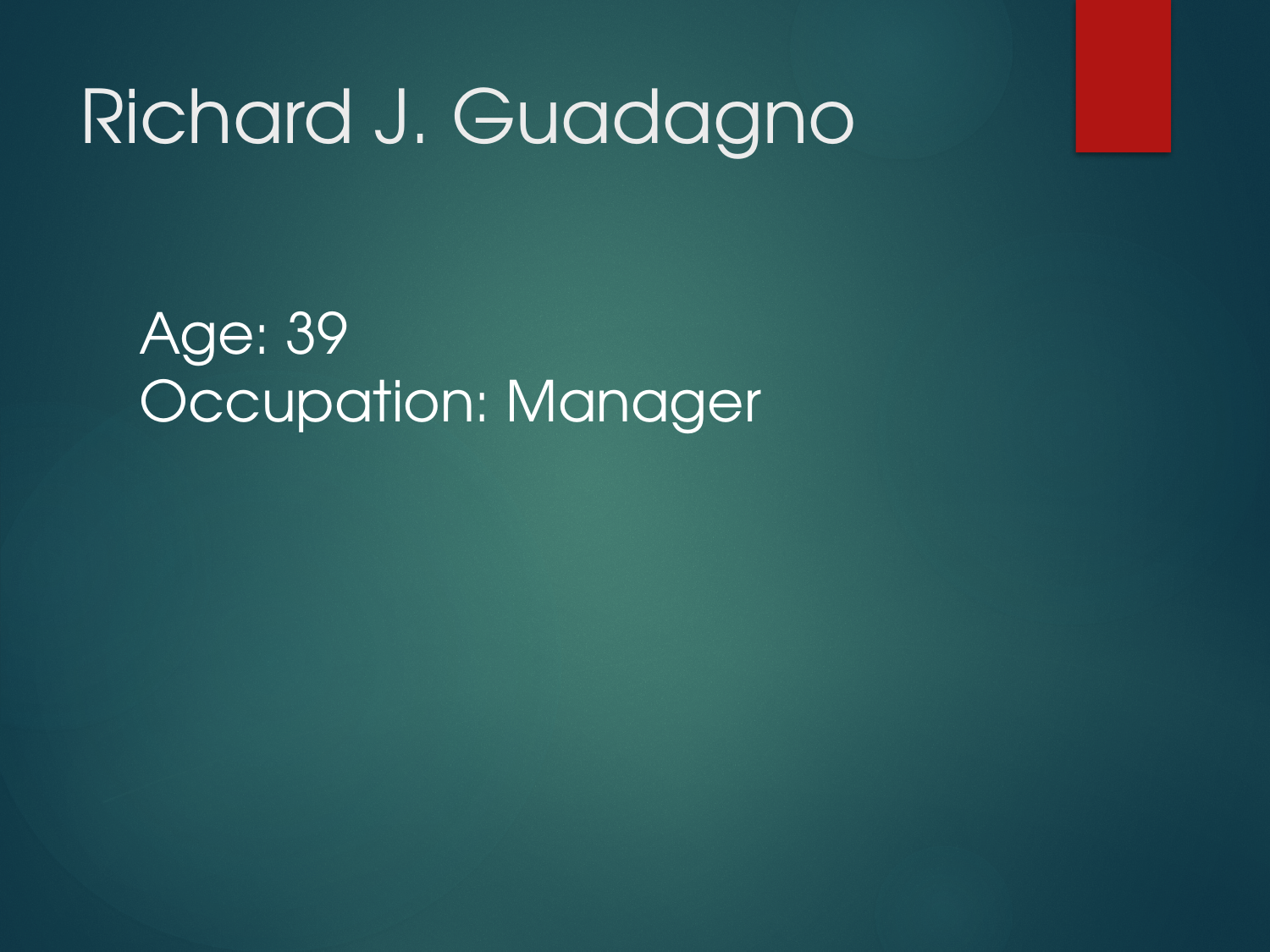

# Richard J. Guadagno

Age: 39
Occupation: Manager